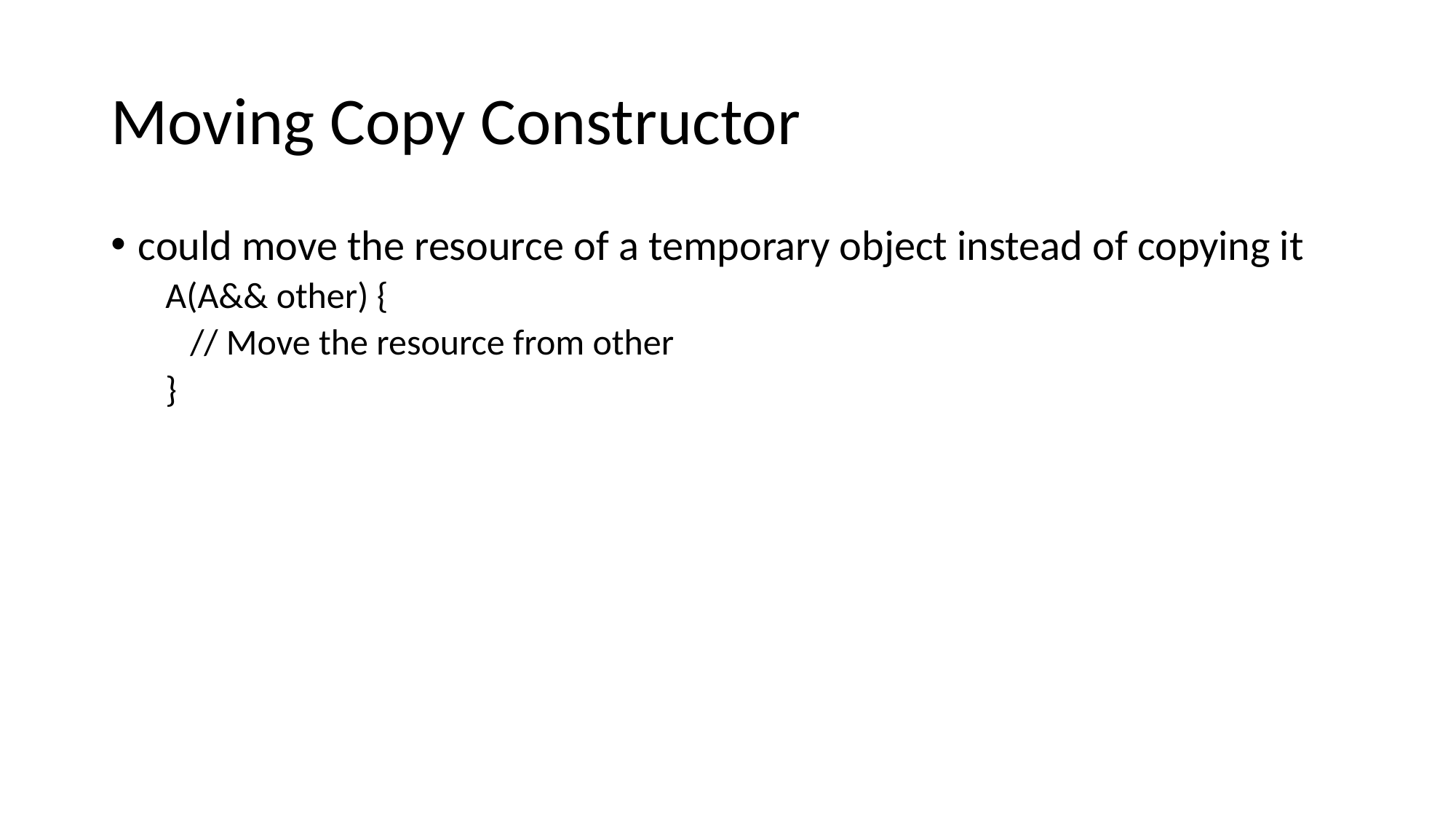

# Moving Copy Constructor
could move the resource of a temporary object instead of copying it
A(A&& other) {
   // Move the resource from other
}